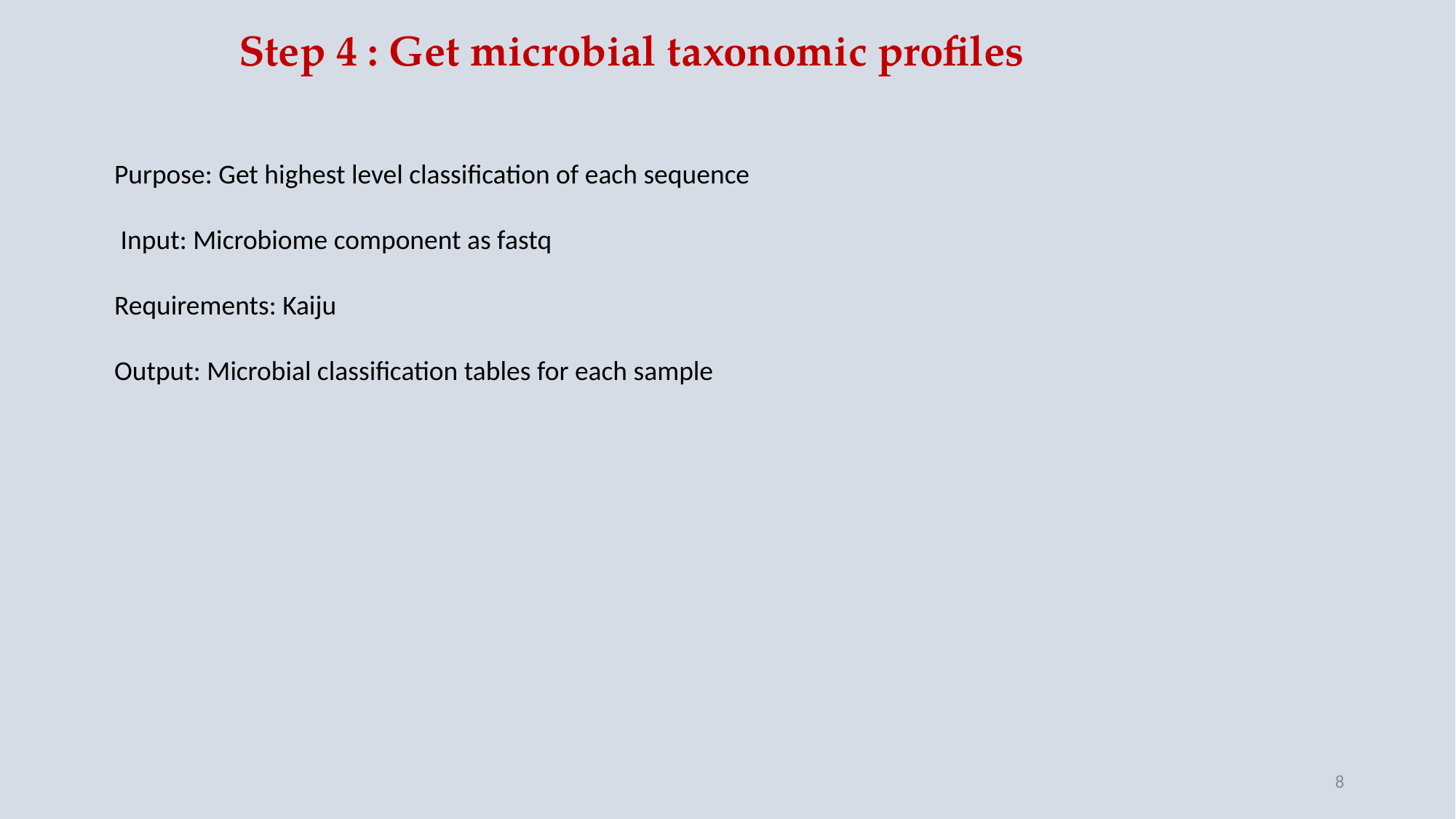

Step 4 : Get microbial taxonomic profiles
Purpose: Get highest level classification of each sequence

 Input: Microbiome component as fastq

Requirements: Kaiju

Output: Microbial classification tables for each sample
8